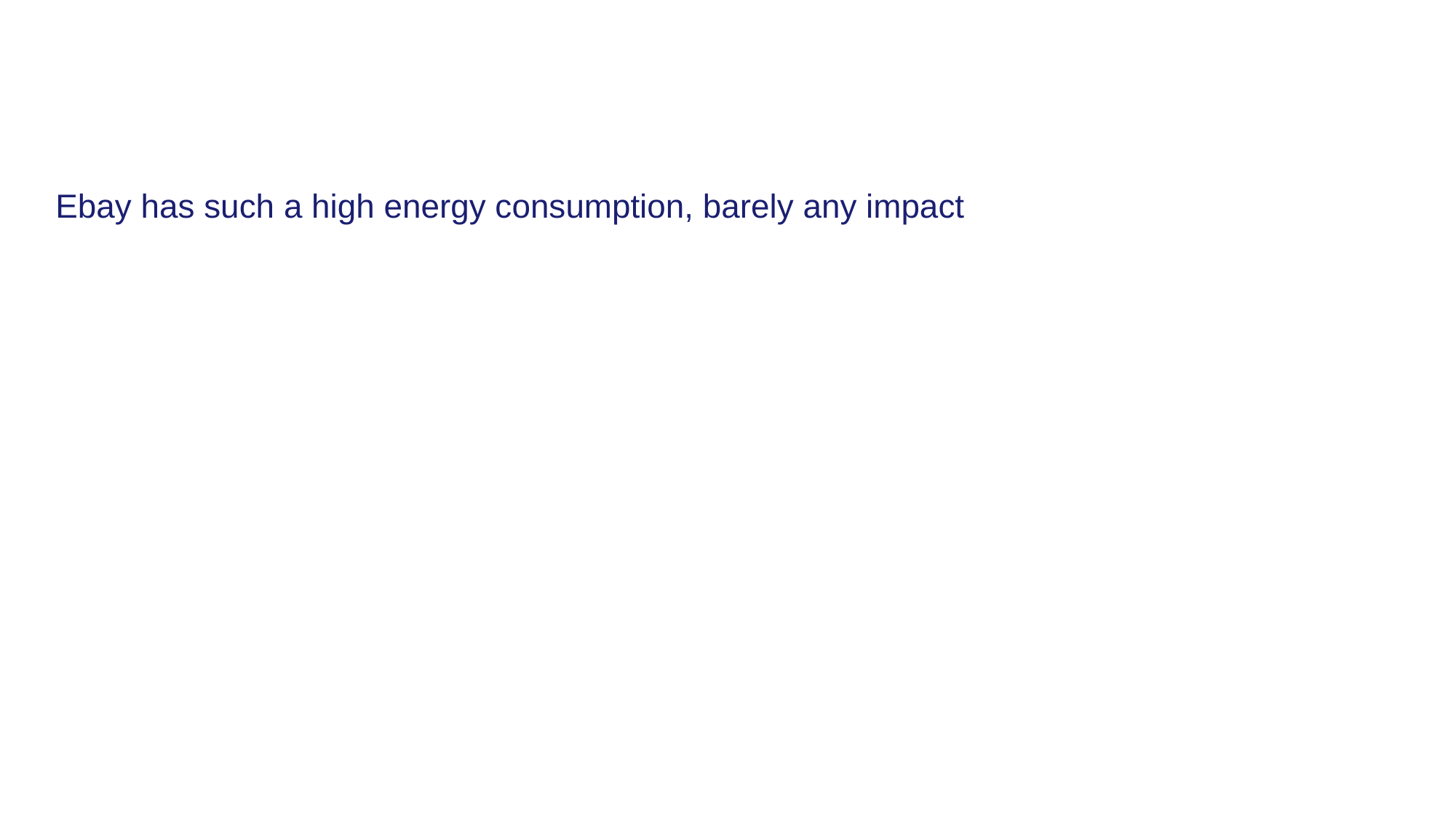

#
Ebay has such a high energy consumption, barely any impact